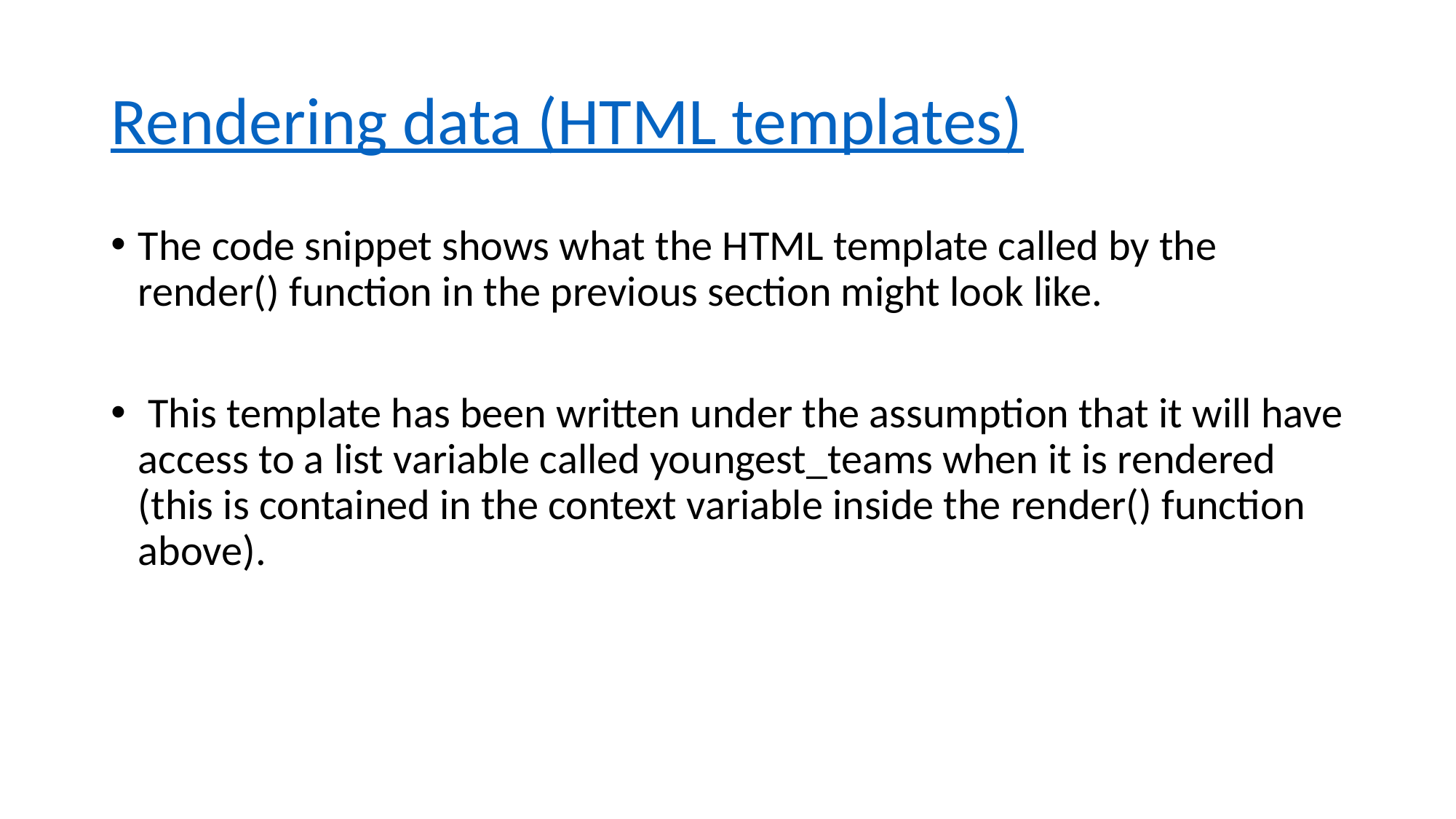

# Rendering data (HTML templates)
The code snippet shows what the HTML template called by the render() function in the previous section might look like.

 This template has been written under the assumption that it will have access to a list variable called youngest_teams when it is rendered (this is contained in the context variable inside the render() function above).